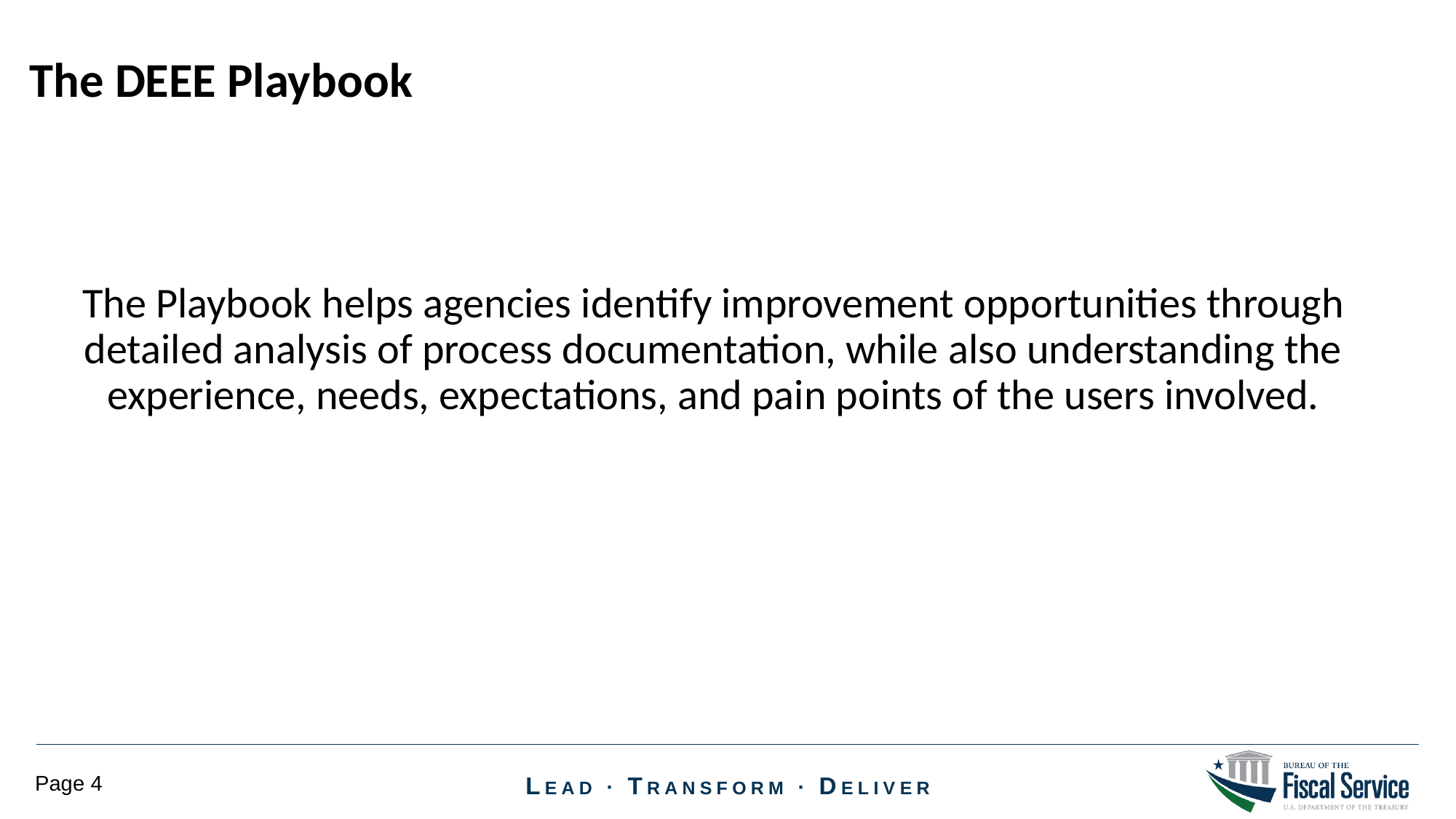

The DEEE Playbook
The Playbook helps agencies identify improvement opportunities through detailed analysis of process documentation, while also understanding the experience, needs, expectations, and pain points of the users involved.